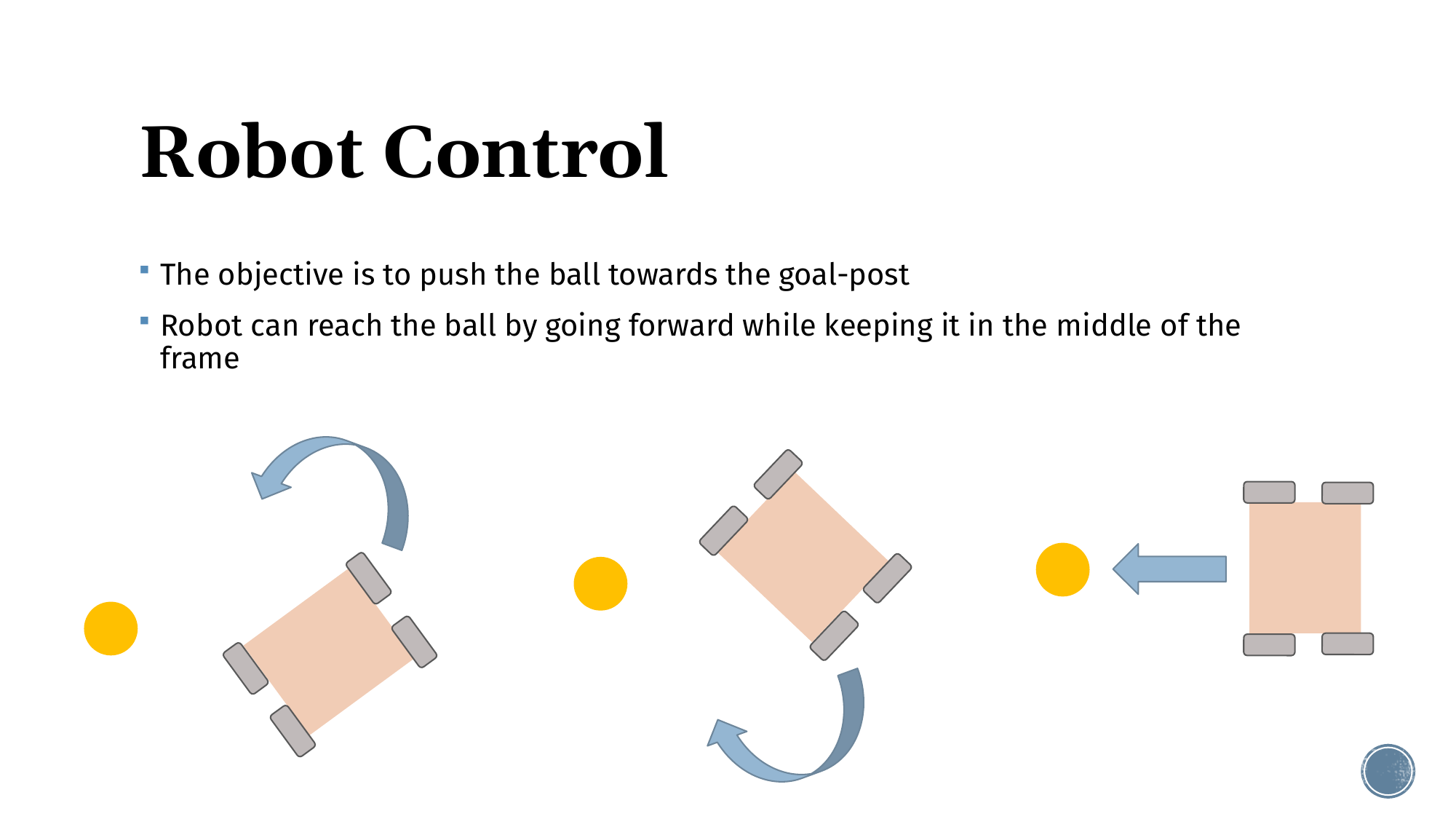

# Robot Control
The objective is to push the ball towards the goal-post
Robot can reach the ball by going forward while keeping it in the middle of the frame